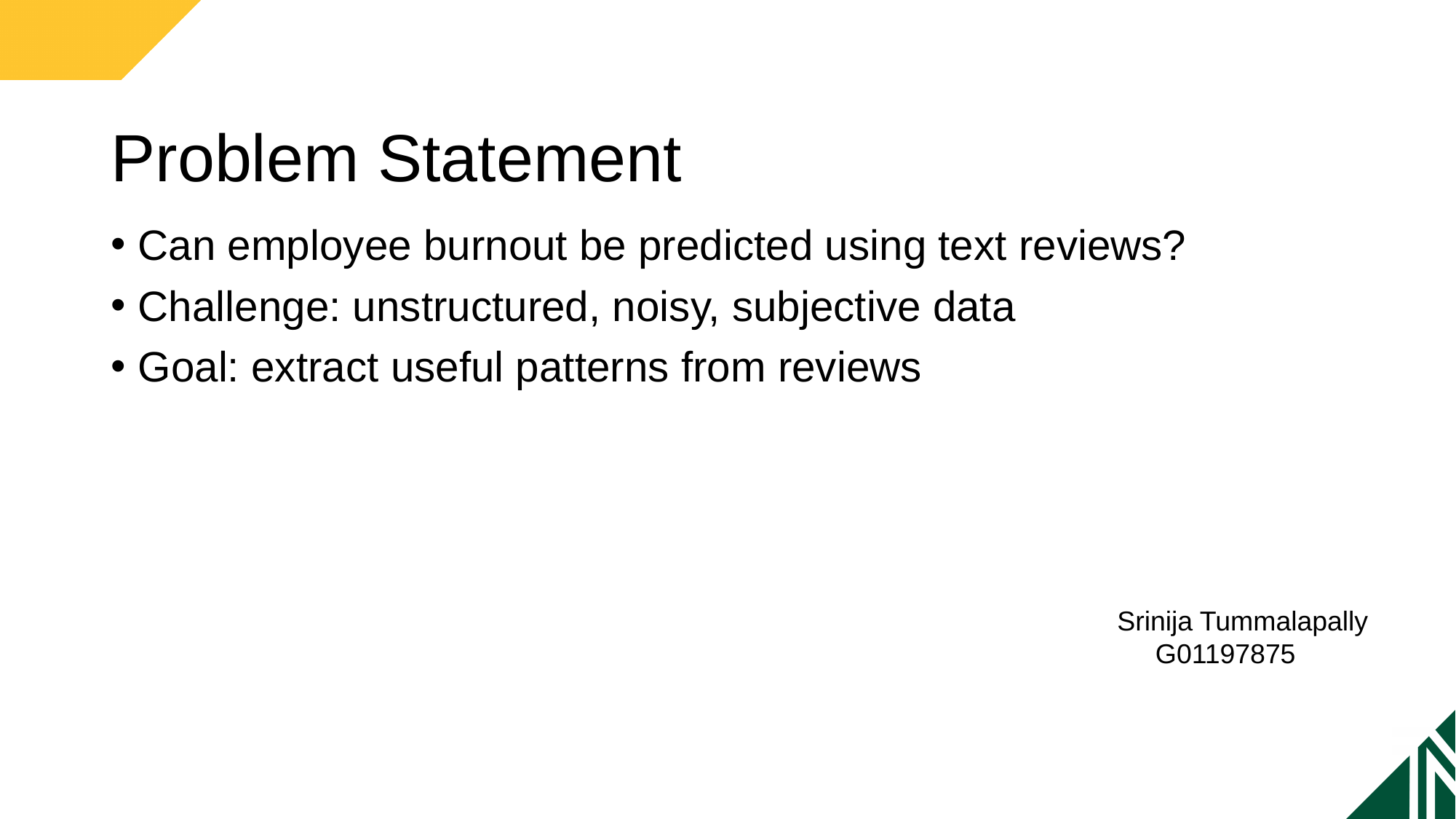

# Problem Statement
Can employee burnout be predicted using text reviews?
Challenge: unstructured, noisy, subjective data
Goal: extract useful patterns from reviews

Srinija Tummalapally
     G01197875